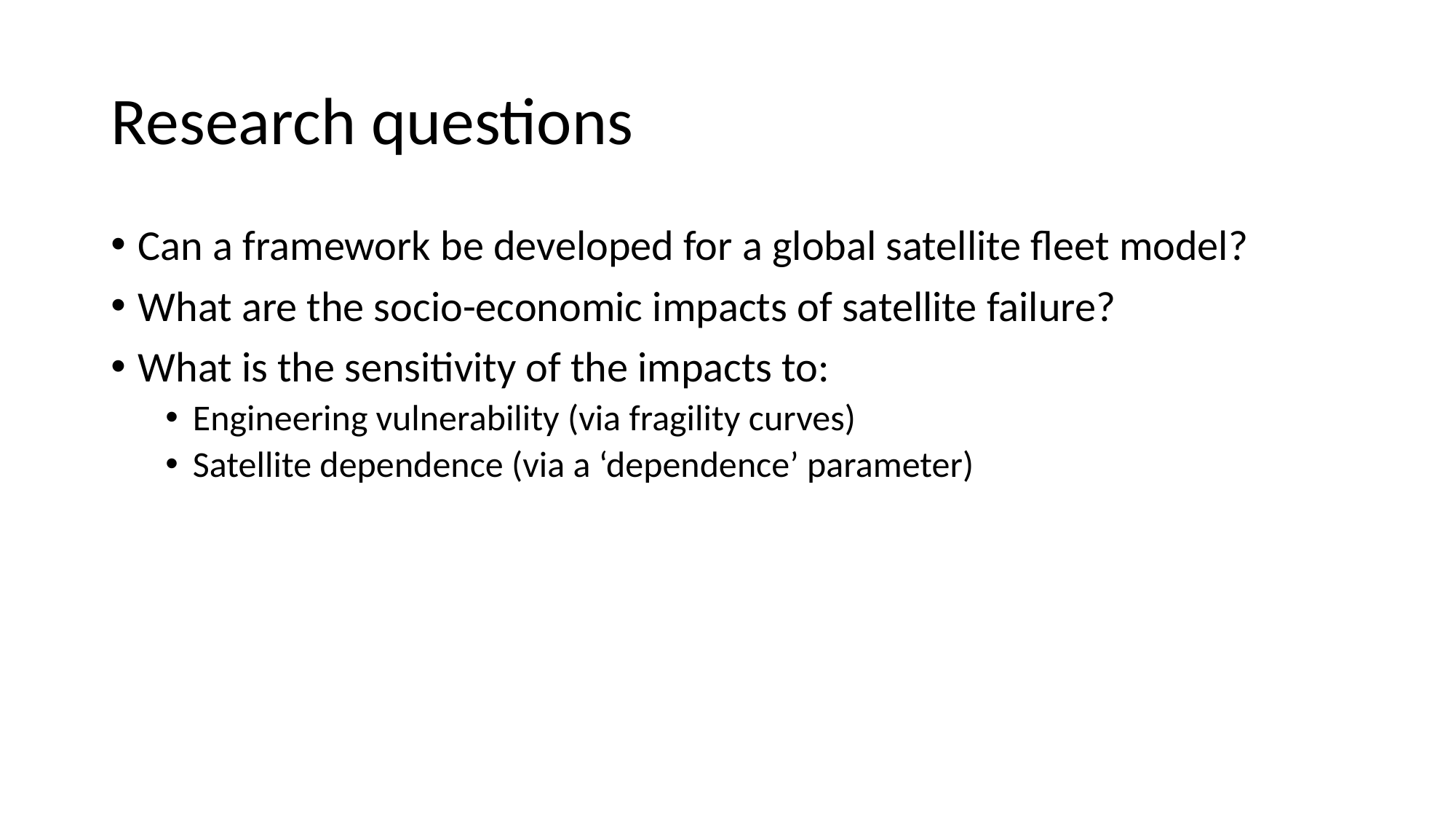

# Research questions
Can a framework be developed for a global satellite fleet model?
What are the socio-economic impacts of satellite failure?
What is the sensitivity of the impacts to:
Engineering vulnerability (via fragility curves)
Satellite dependence (via a ‘dependence’ parameter)